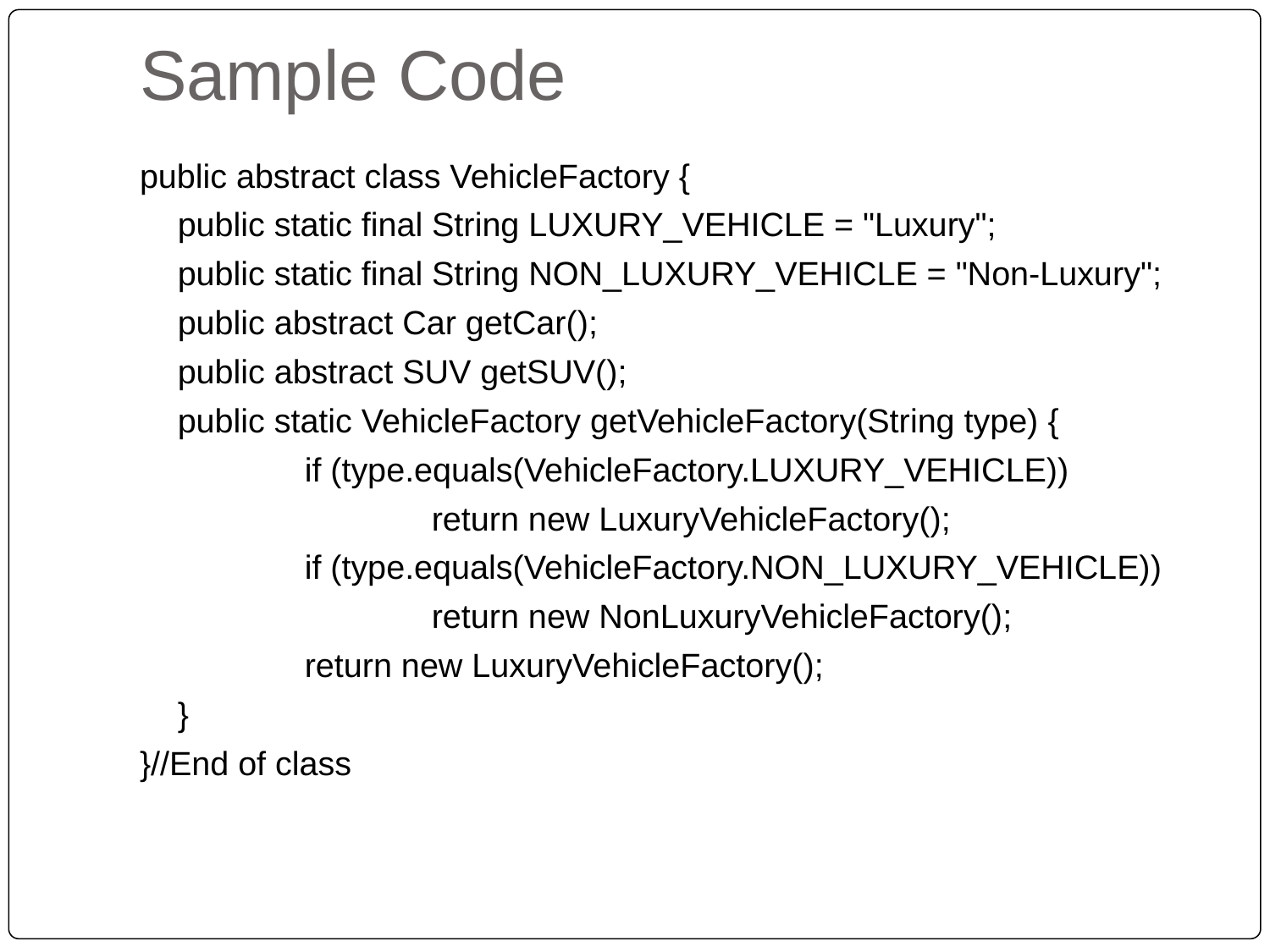

# Sample Code
public abstract class VehicleFactory {
	public static final String LUXURY_VEHICLE = "Luxury";
	public static final String NON_LUXURY_VEHICLE = "Non-Luxury";
	public abstract Car getCar();
	public abstract SUV getSUV();
	public static VehicleFactory getVehicleFactory(String type) {
		if (type.equals(VehicleFactory.LUXURY_VEHICLE))
			return new LuxuryVehicleFactory();
		if (type.equals(VehicleFactory.NON_LUXURY_VEHICLE))
			return new NonLuxuryVehicleFactory();
		return new LuxuryVehicleFactory();
	}
}//End of class